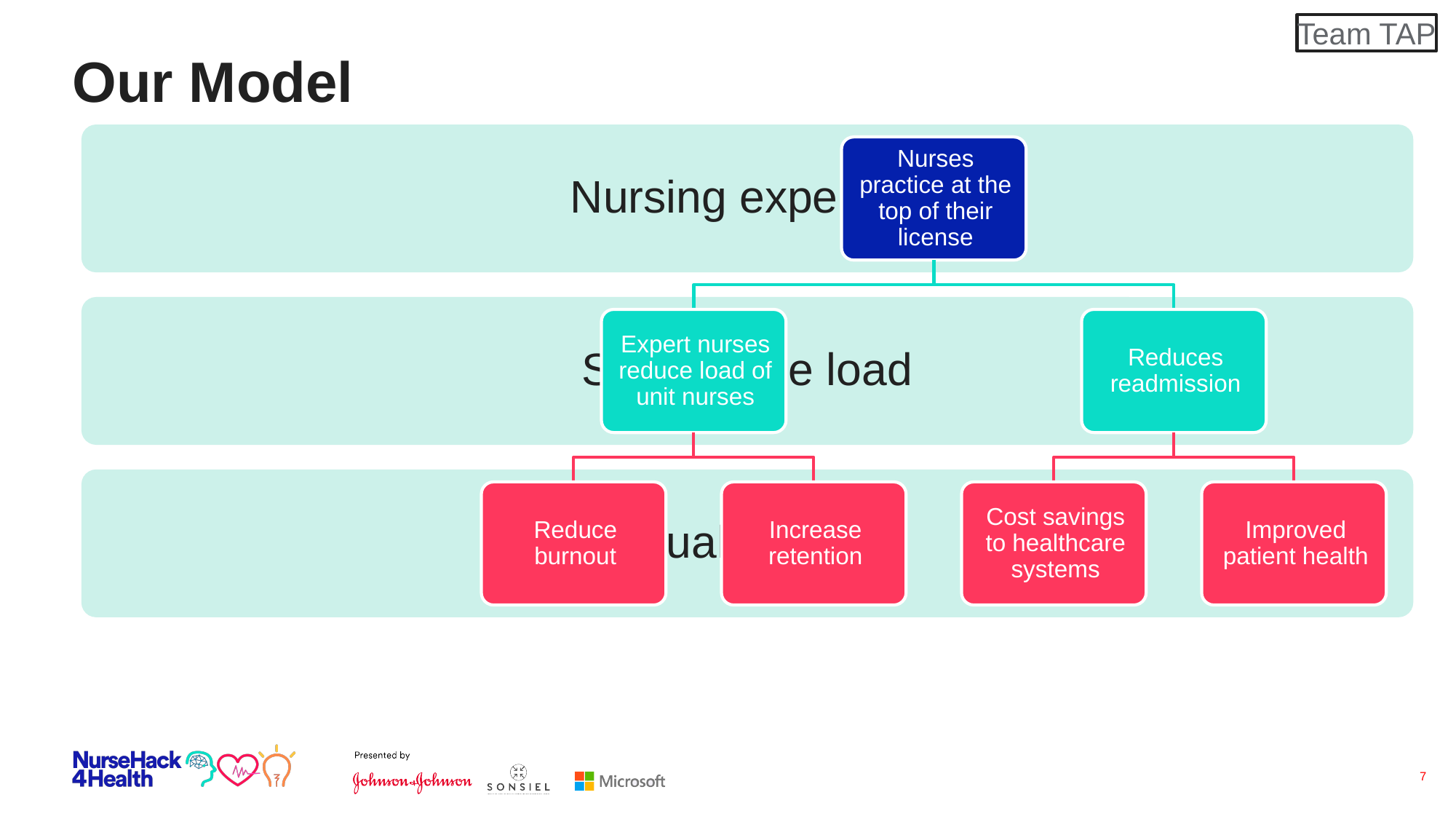

Mutual Benefits
Sharing the load
Nursing expertise
Nurses practice at the top of their license
Expert nurses reduce load of unit nurses
Reduce burnout
Increase retention
Reduces readmission
Cost savings to healthcare systems
Improved patient health
Team TAP
# Our Model

7